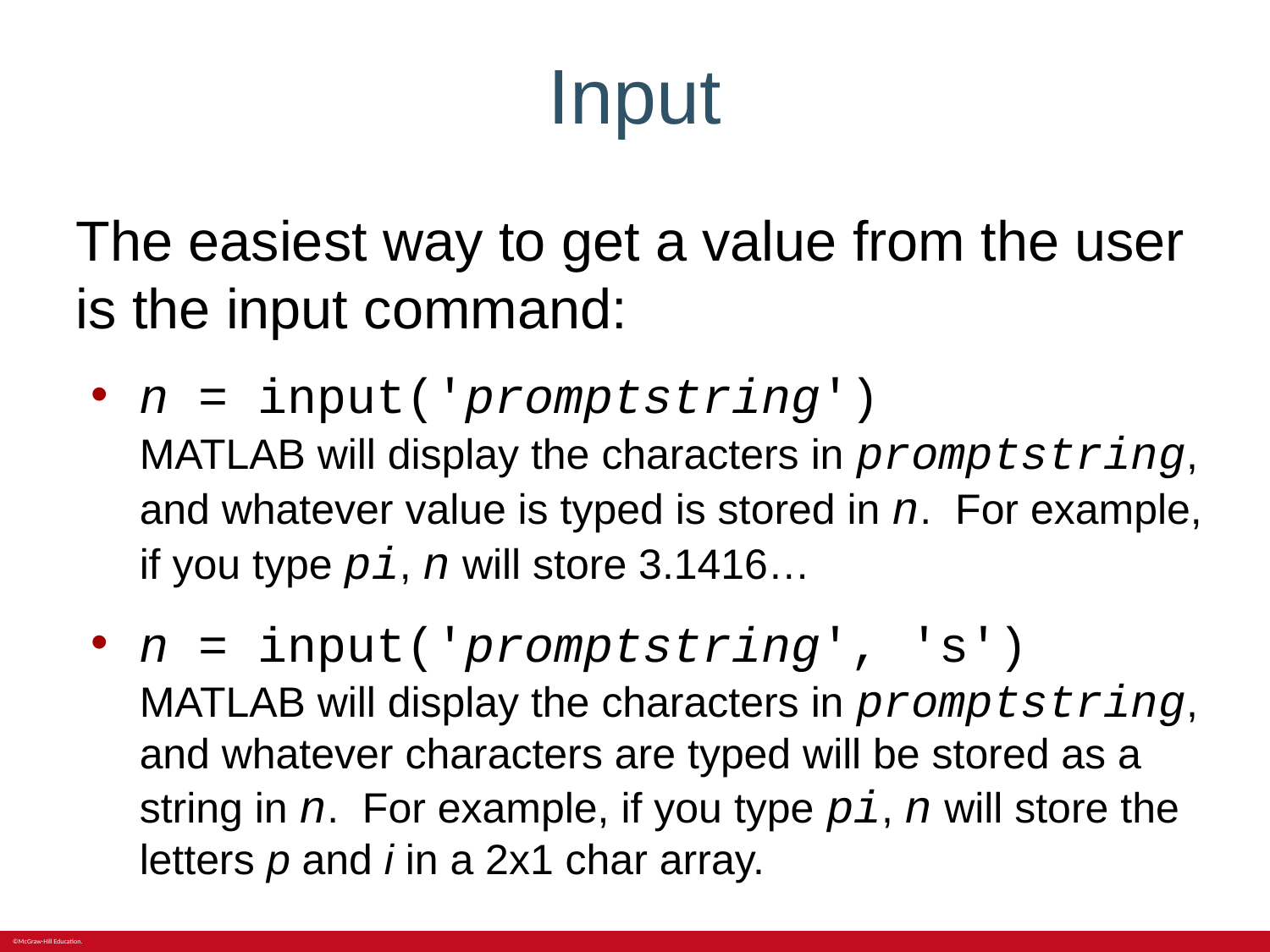

# Input
The easiest way to get a value from the user is the input command:
n = input('promptstring')
MATLAB will display the characters in promptstring, and whatever value is typed is stored in n.  For example, if you type pi, n will store 3.1416…
n = input('promptstring', 's')
MATLAB will display the characters in promptstring, and whatever characters are typed will be stored as a string in n.  For example, if you type pi, n will store the letters p and i in a 2x1 char array.